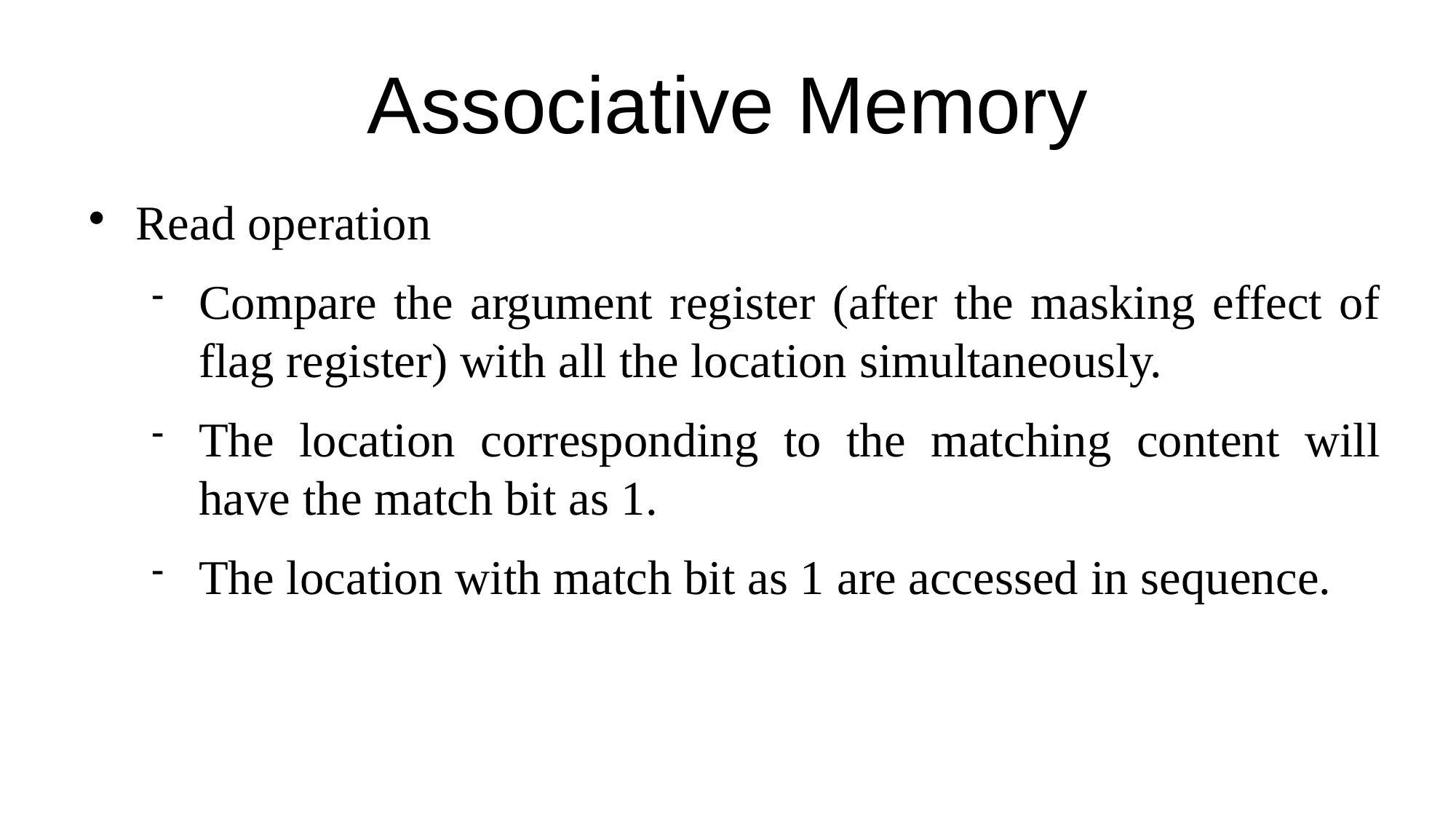

Associative Memory
Read operation
Compare the argument register (after the masking effect of flag register) with all the location simultaneously.
The location corresponding to the matching content will have the match bit as 1.
The location with match bit as 1 are accessed in sequence.